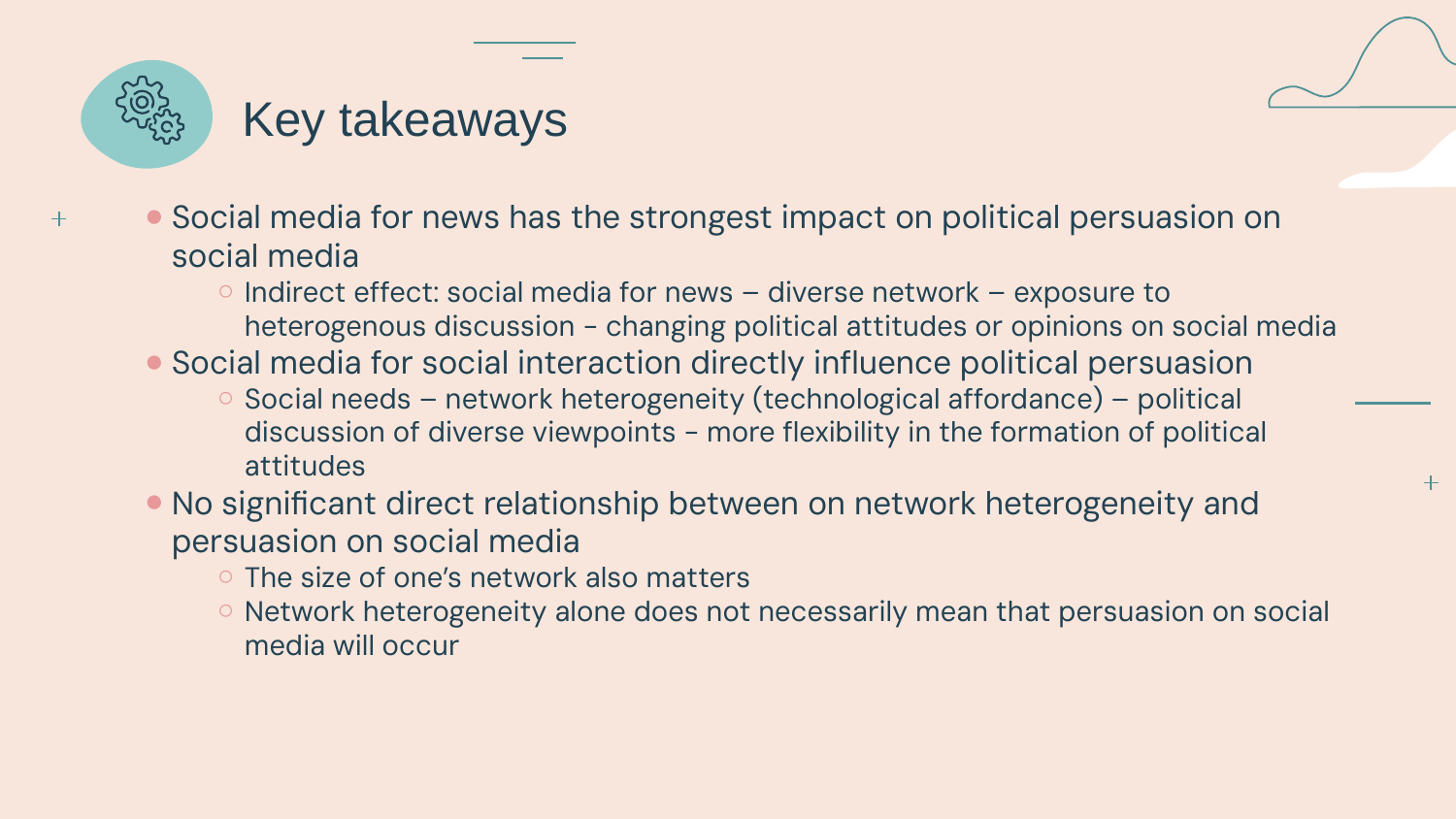

# Key takeaways
Social media for news has the strongest impact on political persuasion on social media
Indirect effect: social media for news – diverse network – exposure to heterogenous discussion - changing political attitudes or opinions on social media
Social media for social interaction directly influence political persuasion
Social needs – network heterogeneity (technological affordance) – political discussion of diverse viewpoints - more flexibility in the formation of political attitudes
No significant direct relationship between on network heterogeneity and persuasion on social media
The size of one’s network also matters
Network heterogeneity alone does not necessarily mean that persuasion on social media will occur